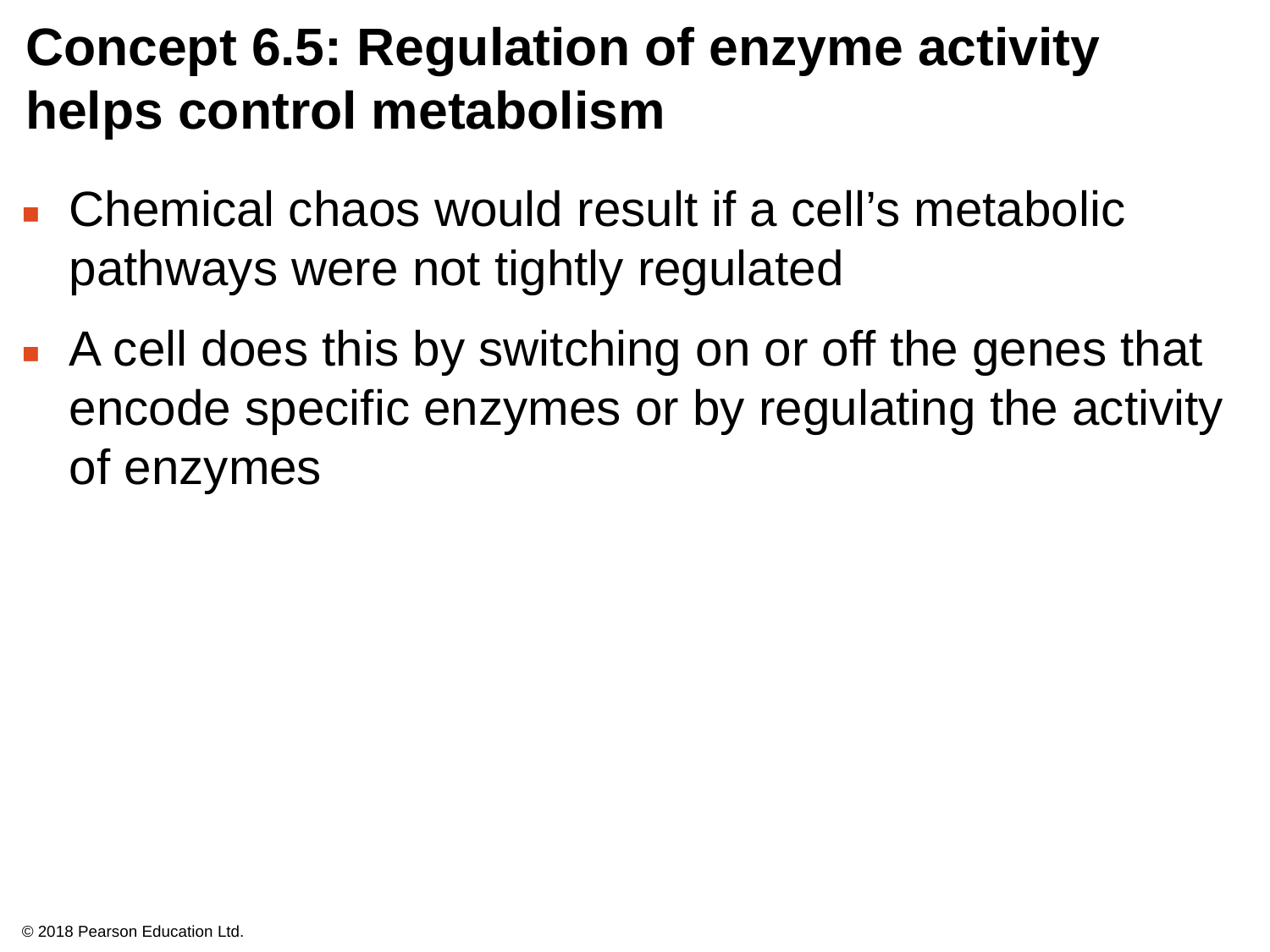

# Concept 6.5: Regulation of enzyme activity helps control metabolism
Chemical chaos would result if a cell’s metabolic pathways were not tightly regulated
A cell does this by switching on or off the genes that encode specific enzymes or by regulating the activity of enzymes
© 2018 Pearson Education Ltd.